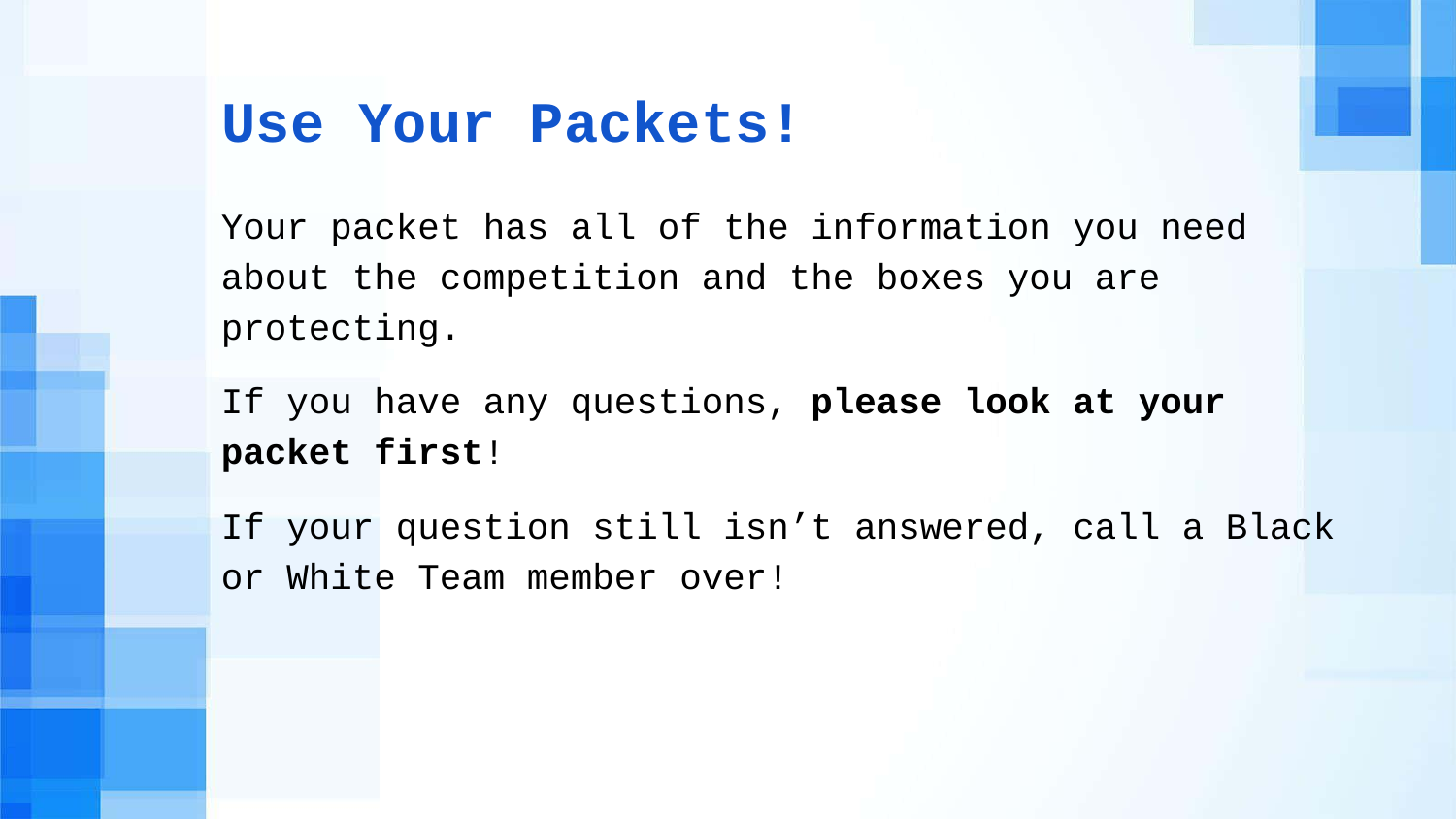

# Use Your Packets!
Your packet has all of the information you need about the competition and the boxes you are protecting.
If you have any questions, please look at your packet first!
If your question still isn’t answered, call a Black or White Team member over!